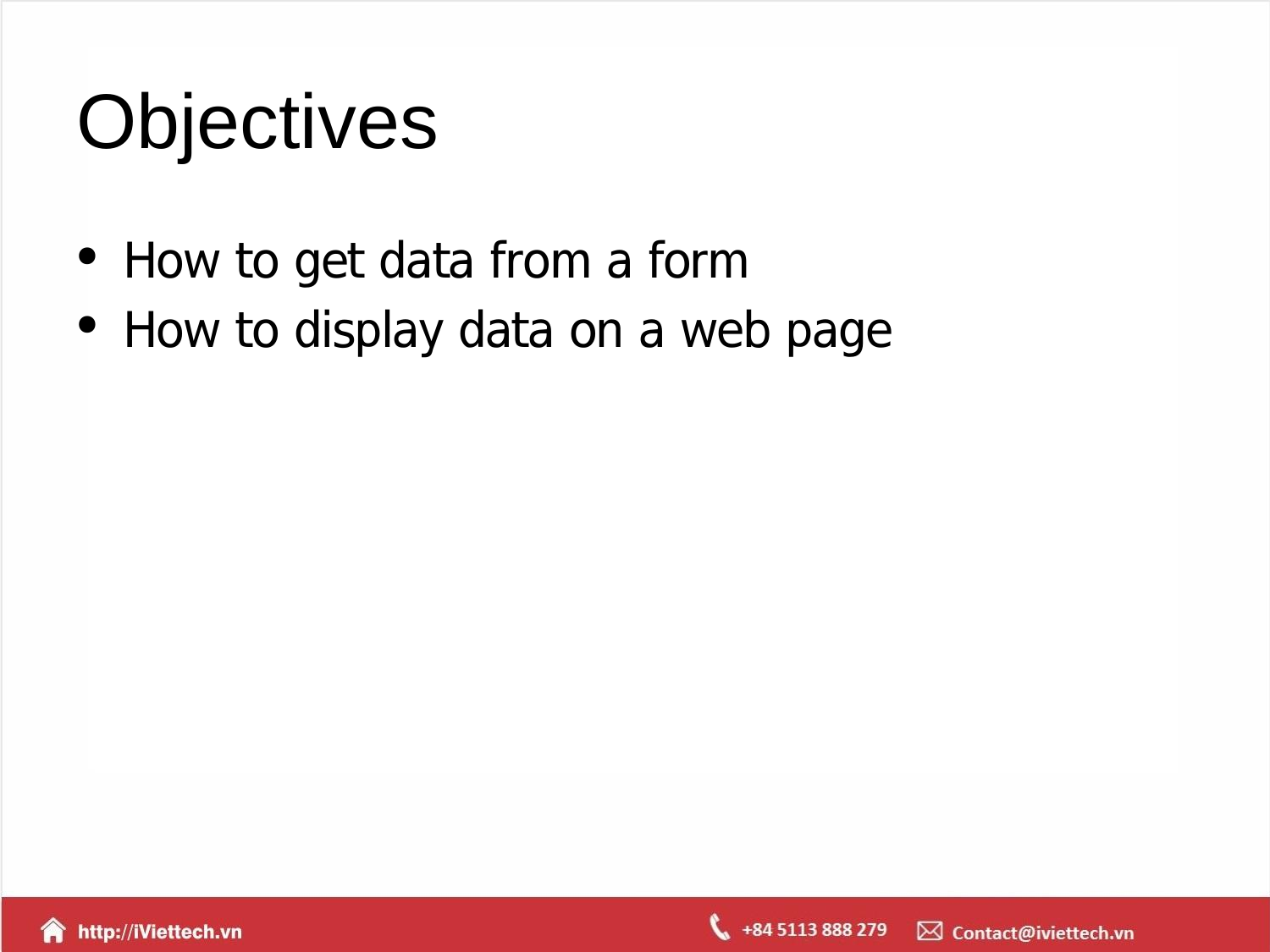

# Objectives
How to get data from a form
How to display data on a web page